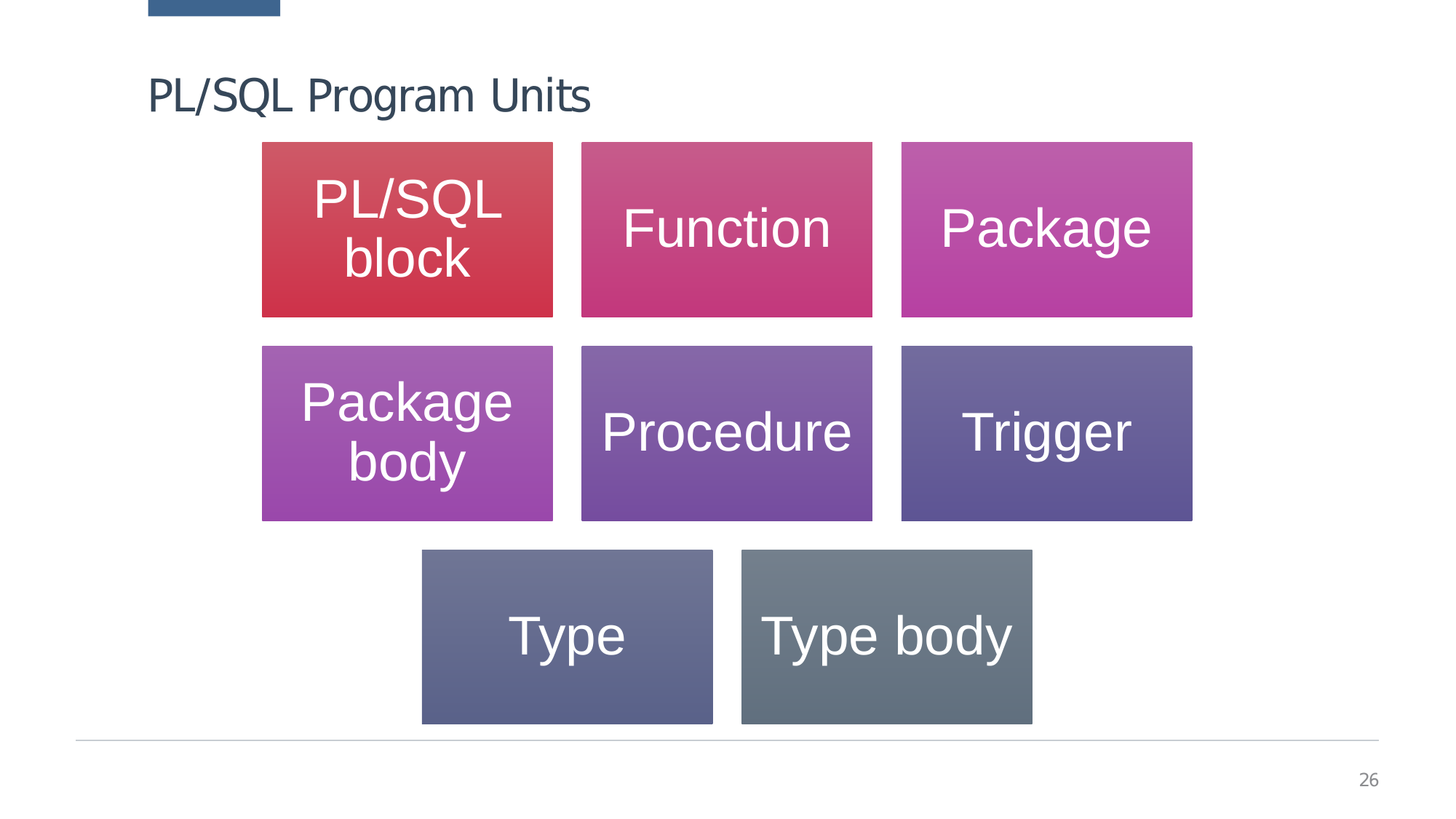

# PL/SQL Program Units
PL/SQL block
Function
Package
Package body
Procedure
Trigger
Type
Type body